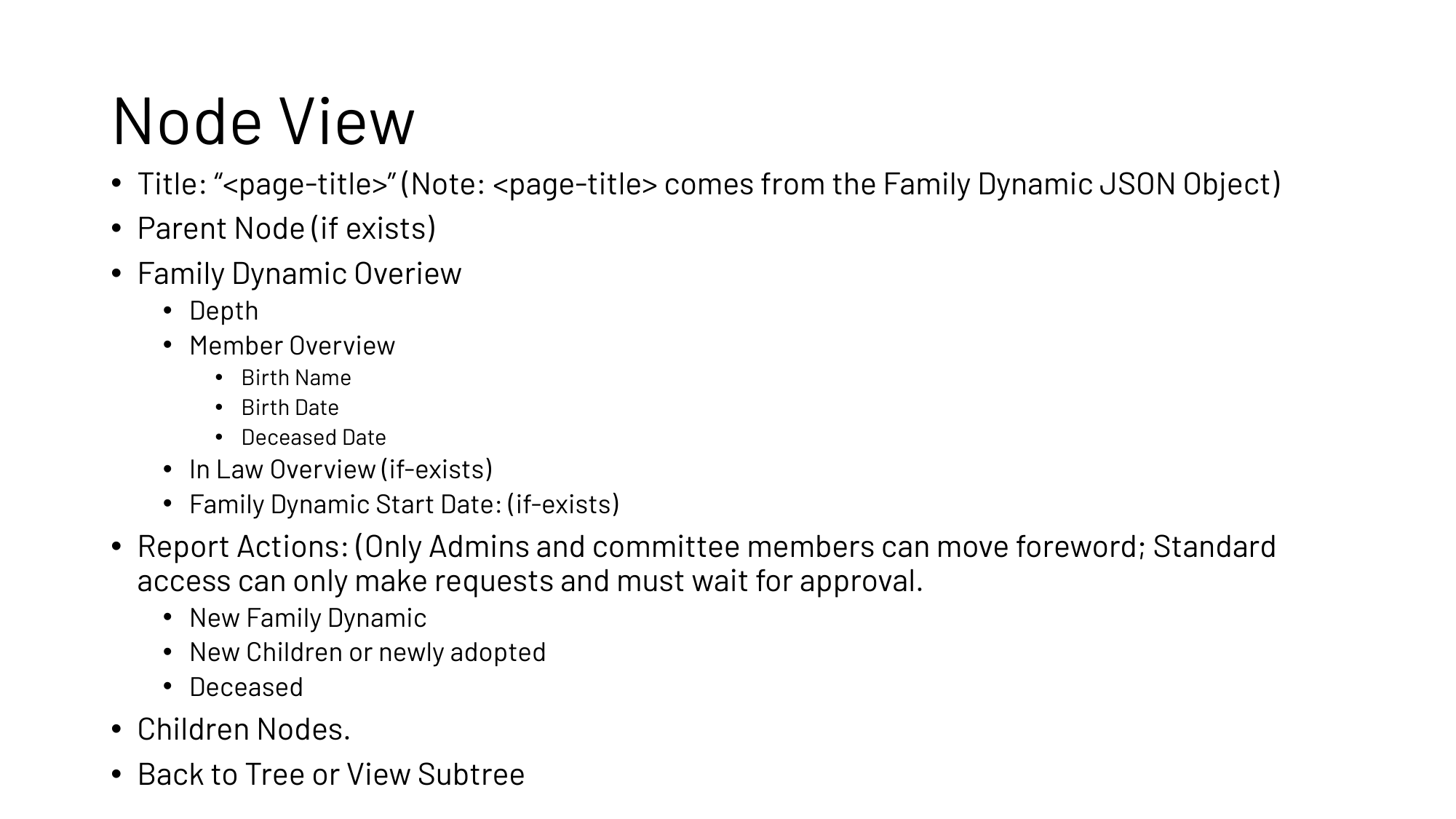

# Node View
Title: “<page-title>” (Note: <page-title> comes from the Family Dynamic JSON Object)
Parent Node (if exists)
Family Dynamic Overiew
Depth
Member Overview
Birth Name
Birth Date
Deceased Date
In Law Overview (if-exists)
Family Dynamic Start Date: (if-exists)
Report Actions: (Only Admins and committee members can move foreword; Standard access can only make requests and must wait for approval.
New Family Dynamic
New Children or newly adopted
Deceased
Children Nodes.
Back to Tree or View Subtree